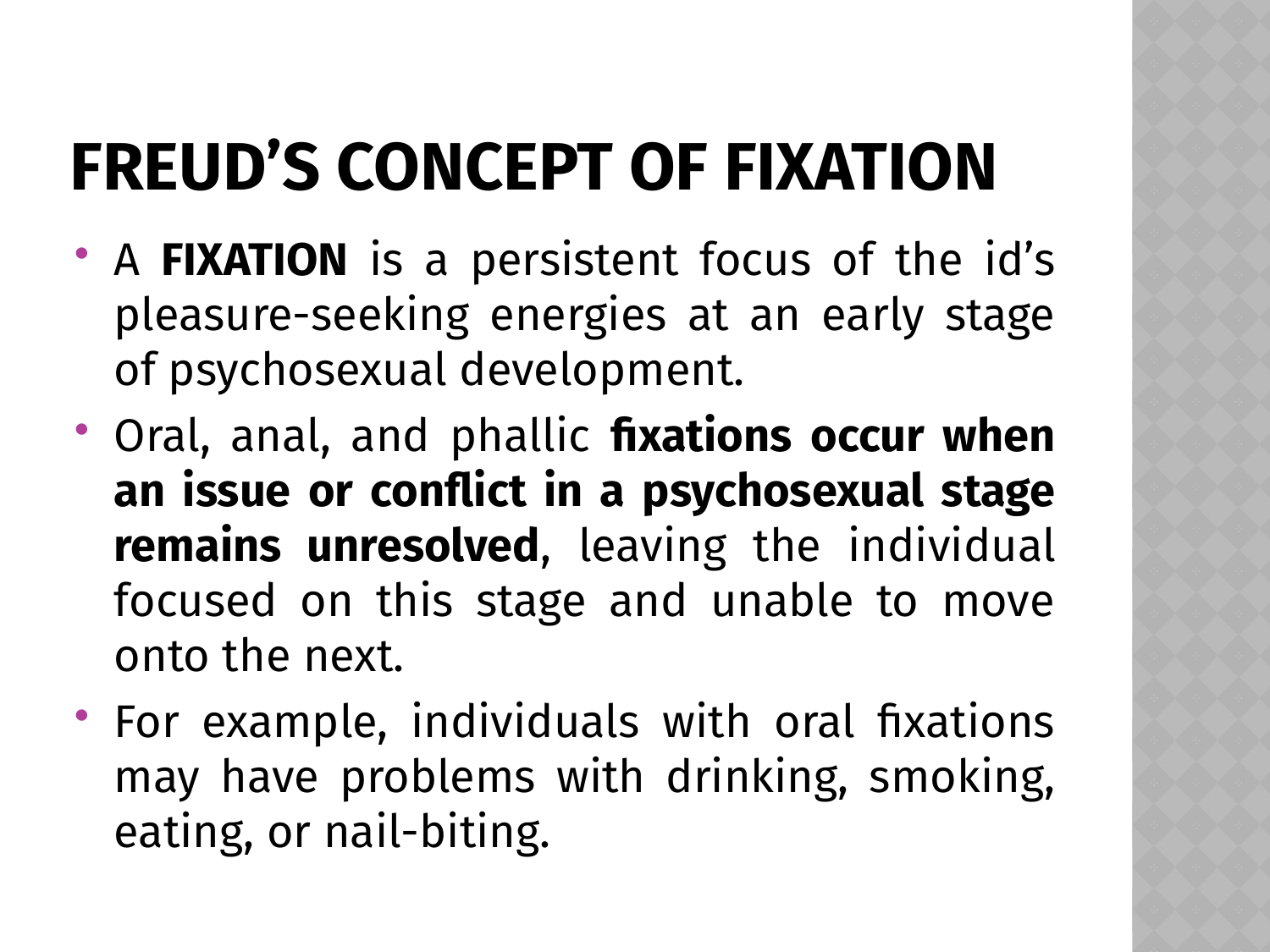

# Freud’s concept of Fixation
A FIXATION is a persistent focus of the id’s pleasure-seeking energies at an early stage of psychosexual development.
Oral, anal, and phallic fixations occur when an issue or conflict in a psychosexual stage remains unresolved, leaving the individual focused on this stage and unable to move onto the next.
For example, individuals with oral fixations may have problems with drinking, smoking, eating, or nail-biting.